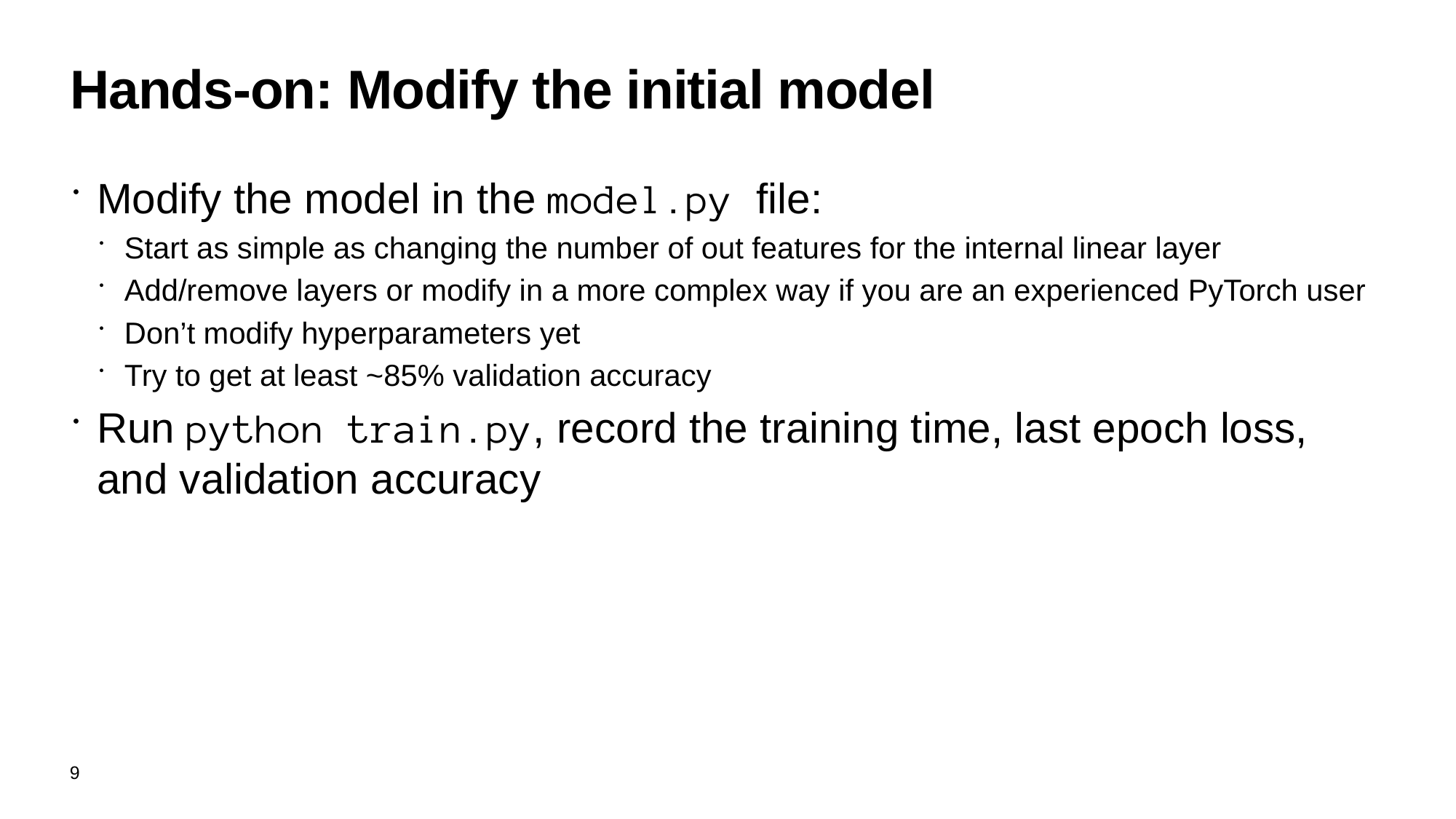

# Hands-on: Modify the initial model
Modify the model in the model.py file:
Start as simple as changing the number of out features for the internal linear layer
Add/remove layers or modify in a more complex way if you are an experienced PyTorch user
Don’t modify hyperparameters yet
Try to get at least ~85% validation accuracy
Run python train.py, record the training time, last epoch loss, and validation accuracy